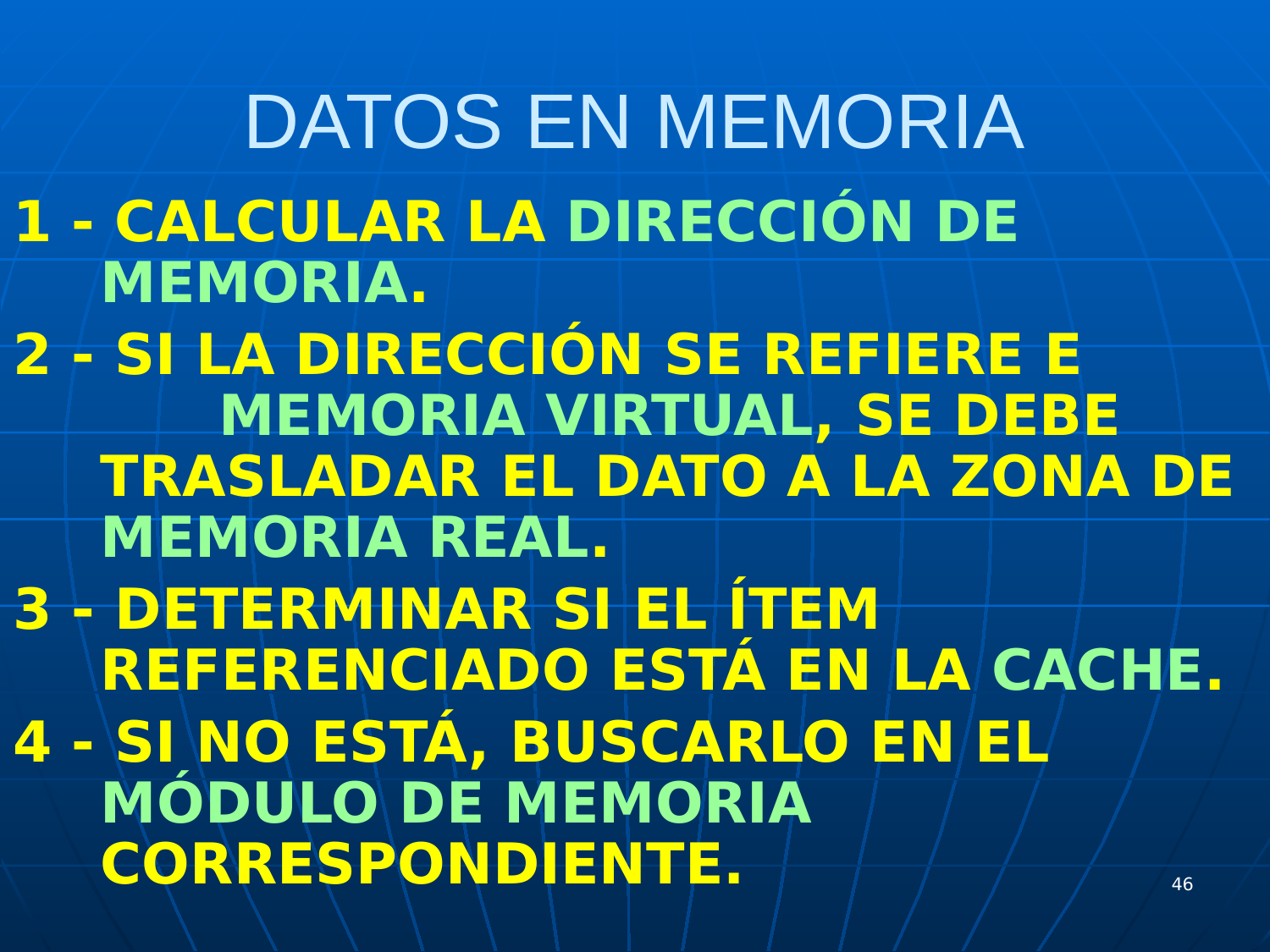

# DATOS EN MEMORIA
1 - CALCULAR LA DIRECCIÓN DE     MEMORIA.
2 - SI LA DIRECCIÓN SE REFIERE E               MEMORIA VIRTUAL, SE DEBE  TRASLADAR EL DATO A LA ZONA DE MEMORIA REAL.
3 - DETERMINAR SI EL ÍTEM REFERENCIADO ESTÁ EN LA CACHE.
4 - SI NO ESTÁ, BUSCARLO EN EL MÓDULO DE MEMORIA CORRESPONDIENTE.
46